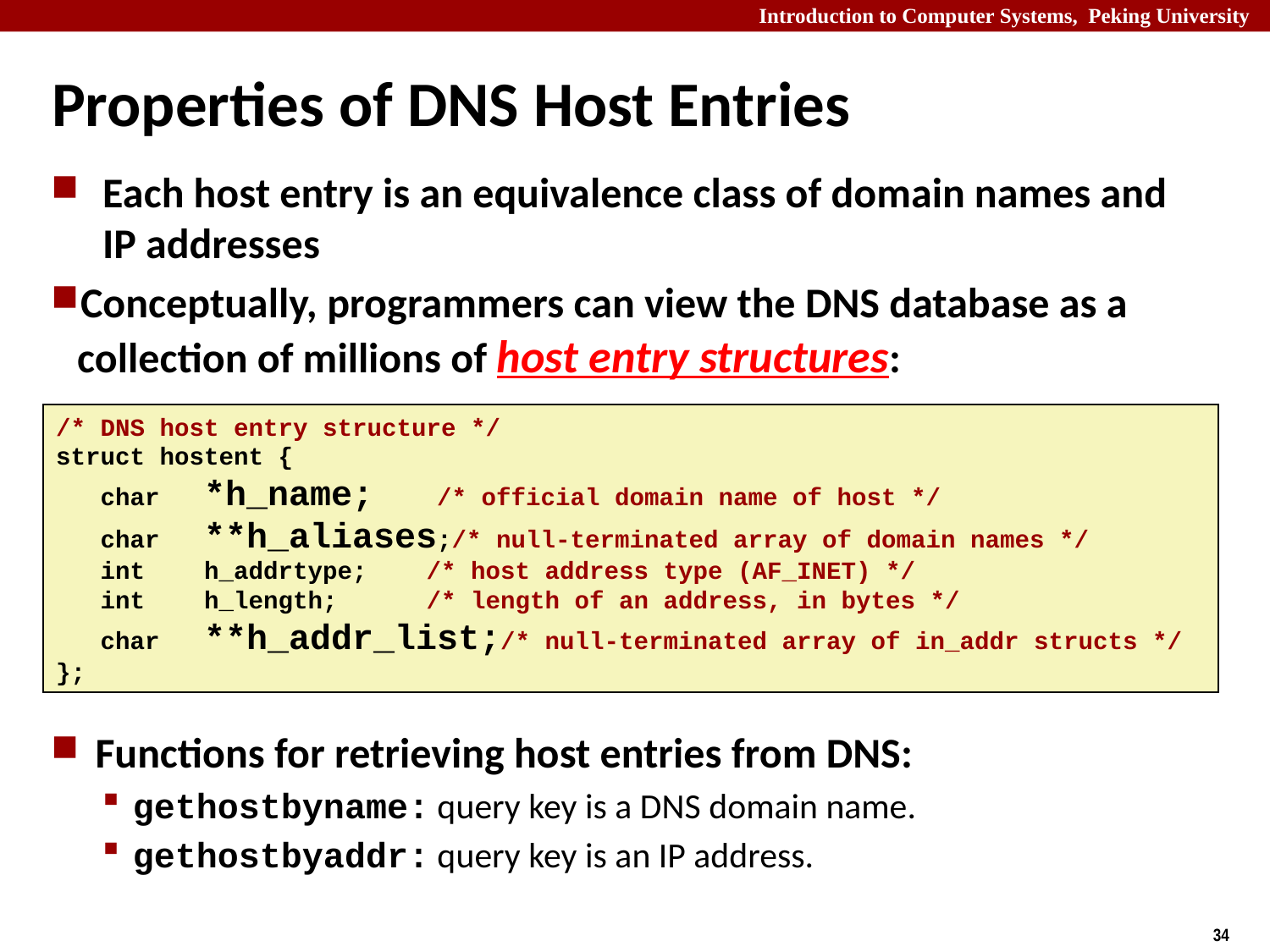

# Properties of DNS Host Entries
Each host entry is an equivalence class of domain names and
IP addresses
Conceptually, programmers can view the DNS database as a collection of millions of host entry structures:

Functions for retrieving host entries from DNS:
gethostbyname: query key is a DNS domain name.
gethostbyaddr: query key is an IP address.
/* DNS host entry structure */
struct hostent {
   char   *h_name;   /* official domain name of host */
   char   **h_aliases;/* null-terminated array of domain names */
   int    h_addrtype;    /* host address type (AF_INET) */
   int    h_length;      /* length of an address, in bytes */
   char   **h_addr_list;/* null-terminated array of in_addr structs */
};